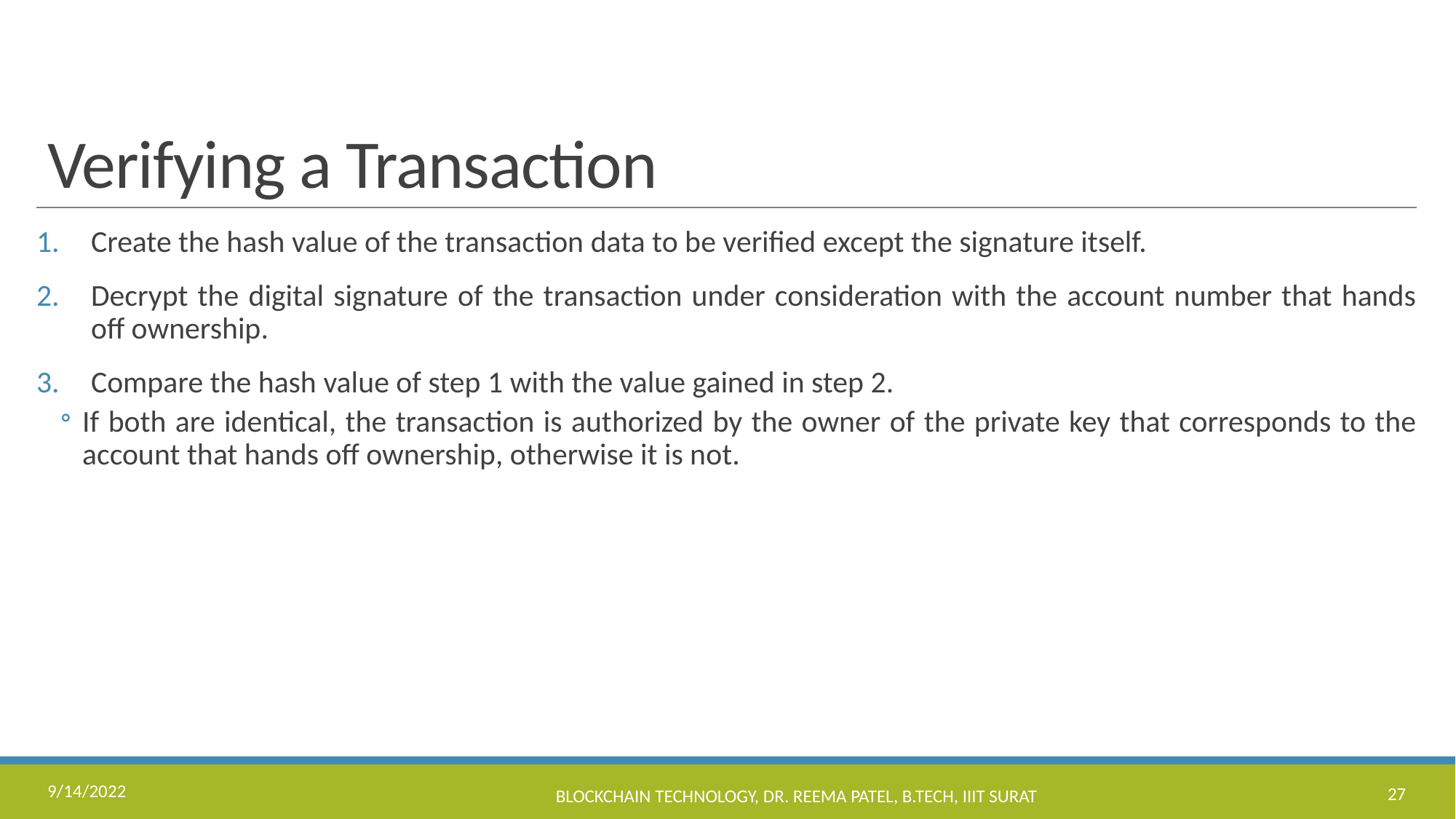

# Verifying a Transaction
Create the hash value of the transaction data to be verified except the signature itself.
Decrypt the digital signature of the transaction under consideration with the account number that hands off ownership.
Compare the hash value of step 1 with the value gained in step 2.
If both are identical, the transaction is authorized by the owner of the private key that corresponds to the account that hands off ownership, otherwise it is not.
9/14/2022
Blockchain Technology, Dr. Reema Patel, B.Tech, IIIT Surat
27